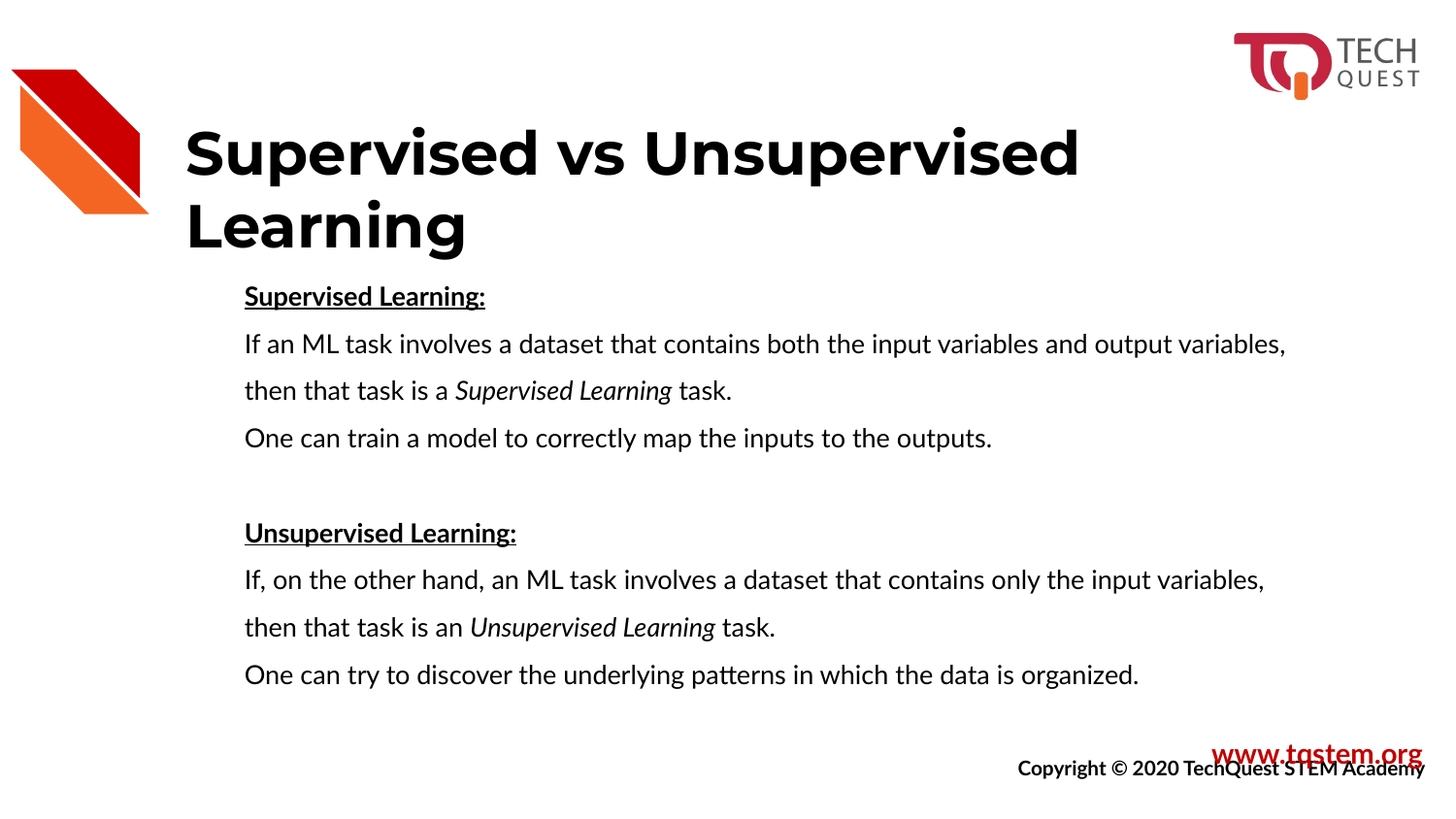

# Supervised vs Unsupervised Learning
Supervised Learning:
If an ML task involves a dataset that contains both the input variables and output variables, then that task is a Supervised Learning task.
One can train a model to correctly map the inputs to the outputs.

Unsupervised Learning:
If, on the other hand, an ML task involves a dataset that contains only the input variables, then that task is an Unsupervised Learning task.
One can try to discover the underlying patterns in which the data is organized.